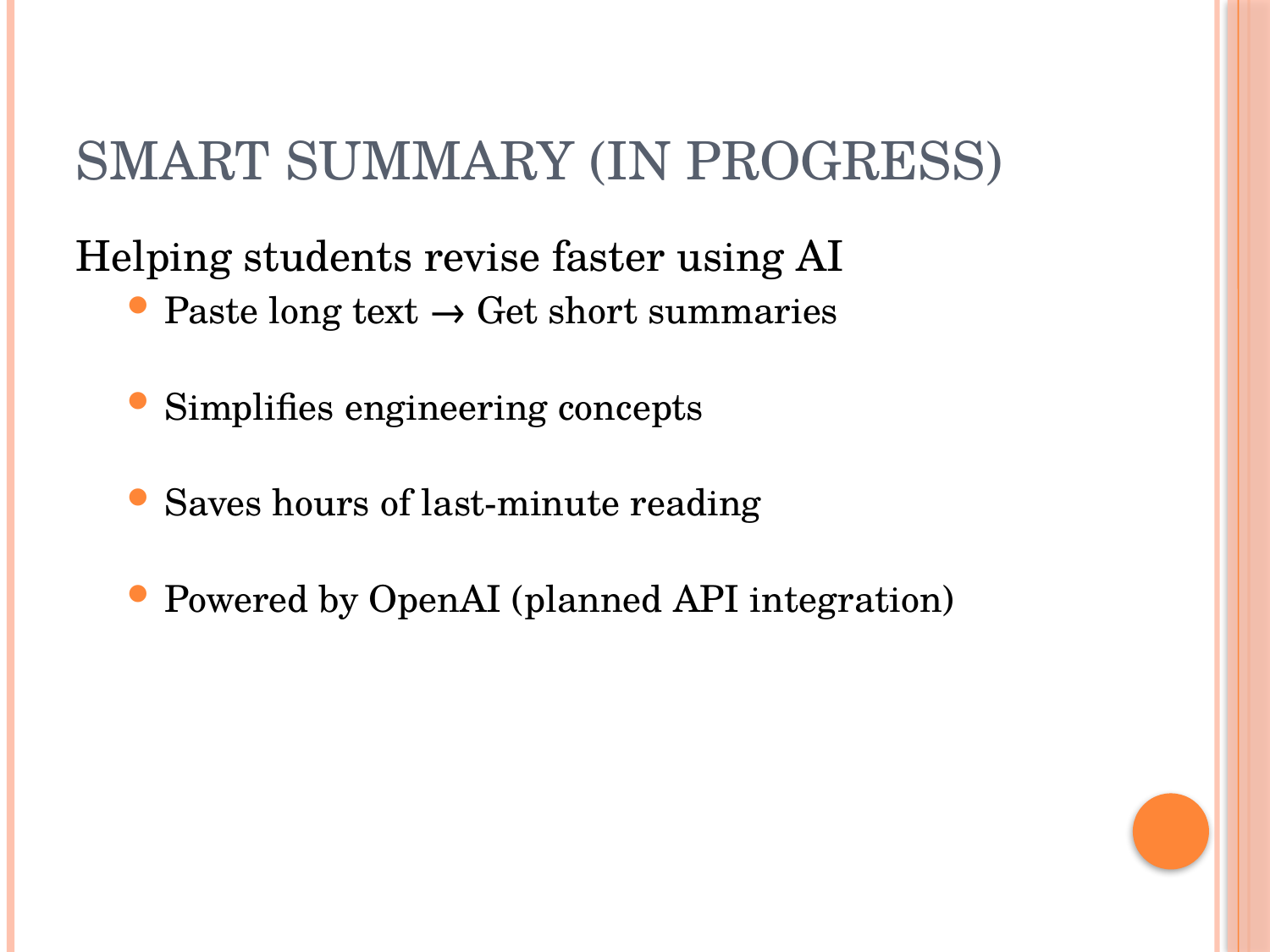

# Smart Summary (in progress)
Helping students revise faster using AI
Paste long text → Get short summaries
Simplifies engineering concepts
Saves hours of last-minute reading
Powered by OpenAI (planned API integration)